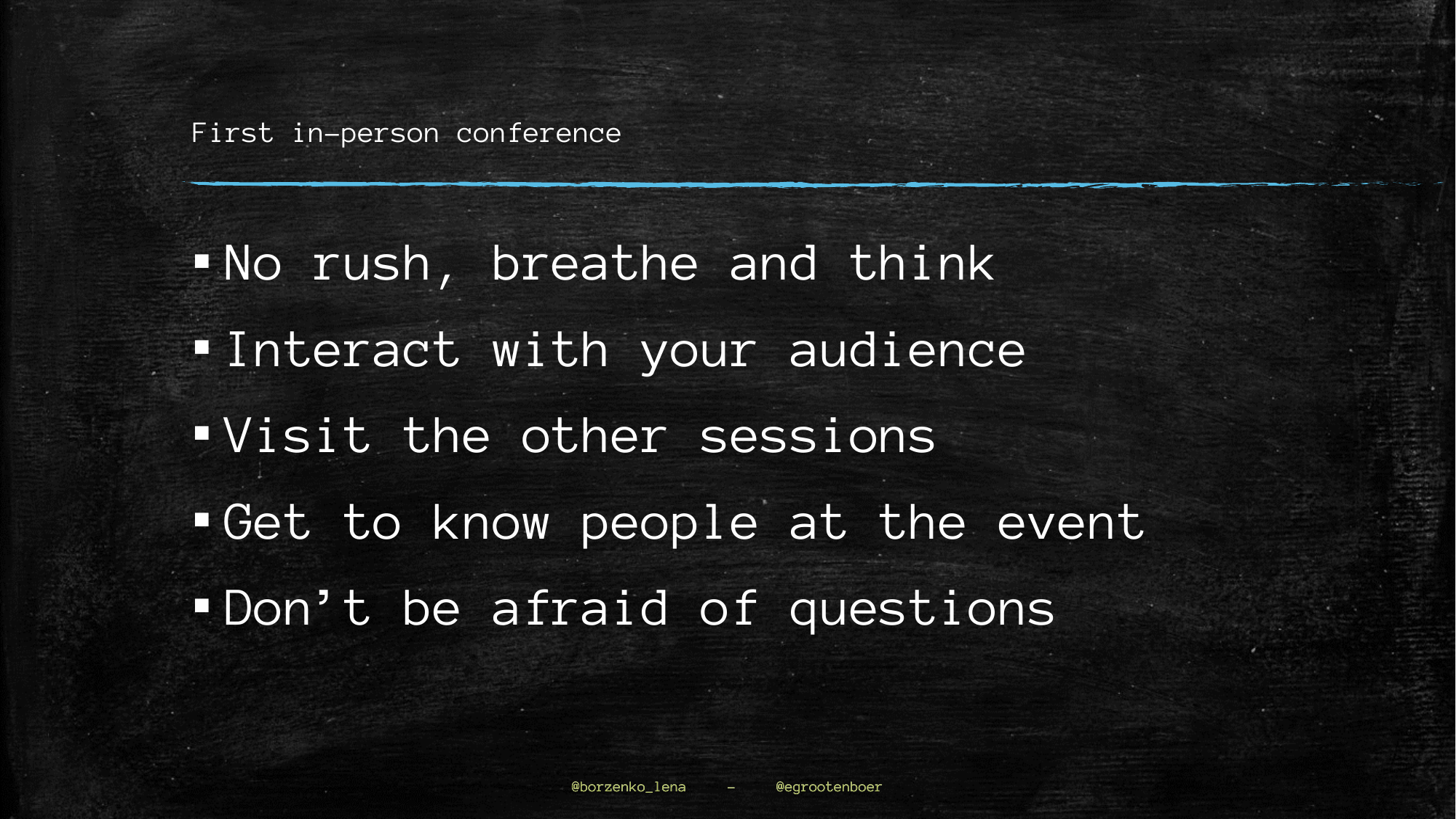

# First in-person conference
No rush, breathe and think
Interact with your audience
Visit the other sessions
Get to know people at the event
Don’t be afraid of questions